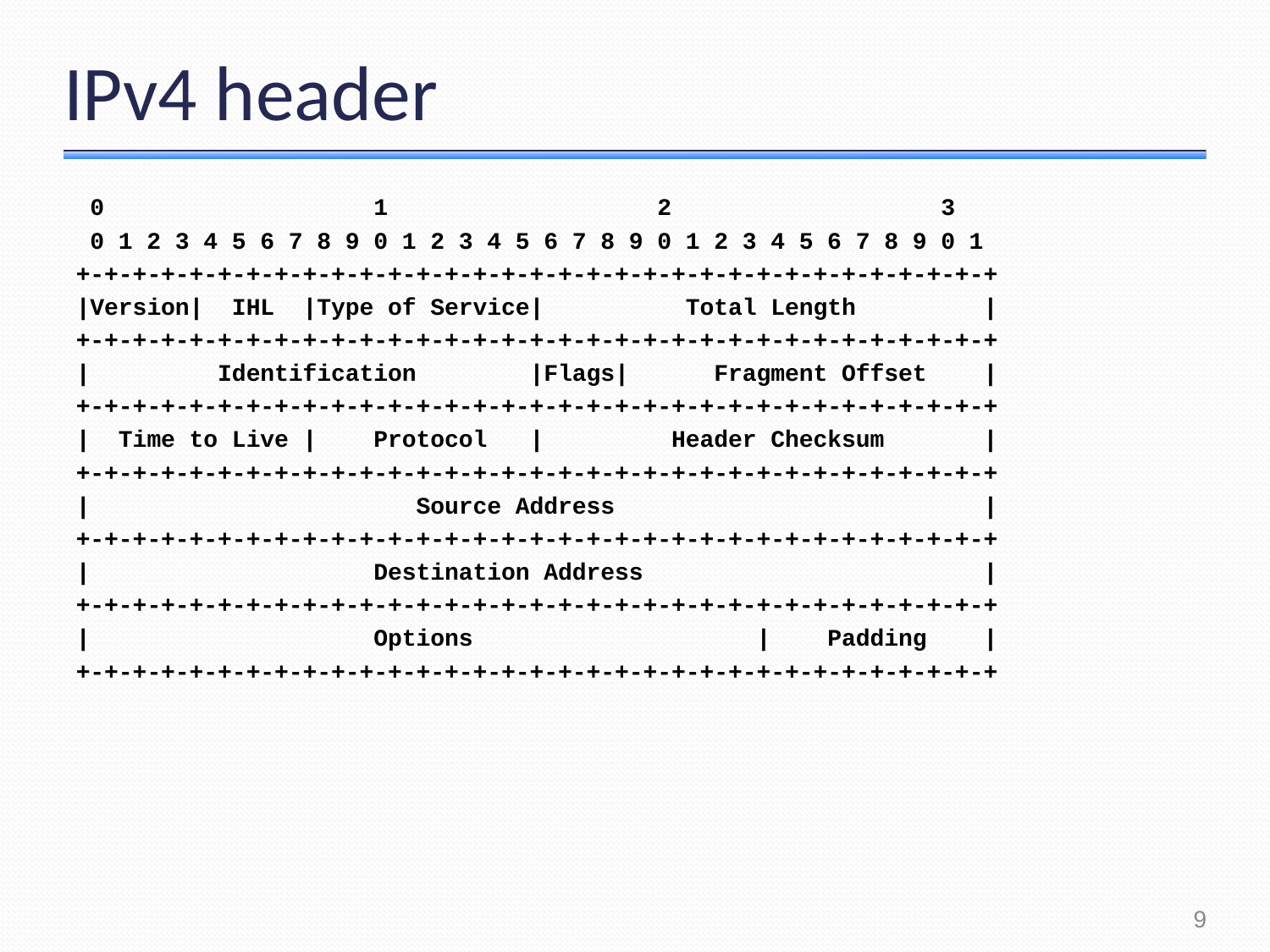

# IPv4 header
 0                   1                   2                   3
 0 1 2 3 4 5 6 7 8 9 0 1 2 3 4 5 6 7 8 9 0 1 2 3 4 5 6 7 8 9 0 1
+-+-+-+-+-+-+-+-+-+-+-+-+-+-+-+-+-+-+-+-+-+-+-+-+-+-+-+-+-+-+-+-+
|Version|  IHL  |Type of Service|          Total Length         |
+-+-+-+-+-+-+-+-+-+-+-+-+-+-+-+-+-+-+-+-+-+-+-+-+-+-+-+-+-+-+-+-+
|         Identification        |Flags|      Fragment Offset    |
+-+-+-+-+-+-+-+-+-+-+-+-+-+-+-+-+-+-+-+-+-+-+-+-+-+-+-+-+-+-+-+-+
|  Time to Live |    Protocol   |         Header Checksum       |
+-+-+-+-+-+-+-+-+-+-+-+-+-+-+-+-+-+-+-+-+-+-+-+-+-+-+-+-+-+-+-+-+
|                       Source Address                          |
+-+-+-+-+-+-+-+-+-+-+-+-+-+-+-+-+-+-+-+-+-+-+-+-+-+-+-+-+-+-+-+-+
|                    Destination Address                        |
+-+-+-+-+-+-+-+-+-+-+-+-+-+-+-+-+-+-+-+-+-+-+-+-+-+-+-+-+-+-+-+-+
|                    Options                    |    Padding    |
+-+-+-+-+-+-+-+-+-+-+-+-+-+-+-+-+-+-+-+-+-+-+-+-+-+-+-+-+-+-+-+-+
9